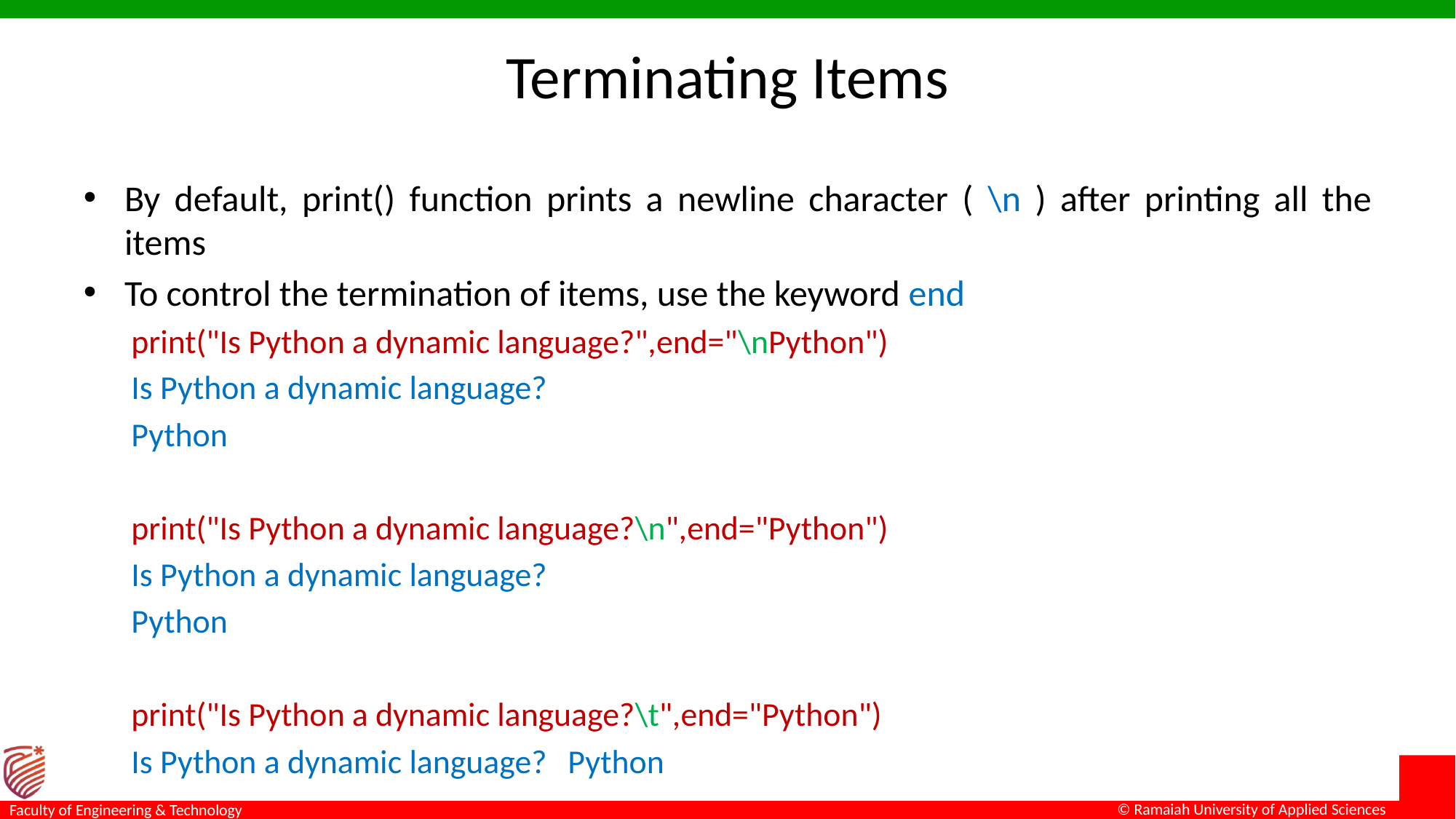

# Terminating Items
By default, print() function prints a newline character ( \n ) after printing all the items
To control the termination of items, use the keyword end
print("Is Python a dynamic language?",end="\nPython")
Is Python a dynamic language?
Python

print("Is Python a dynamic language?\n",end="Python")
Is Python a dynamic language?
Python

print("Is Python a dynamic language?\t",end="Python")
Is Python a dynamic language?	Python